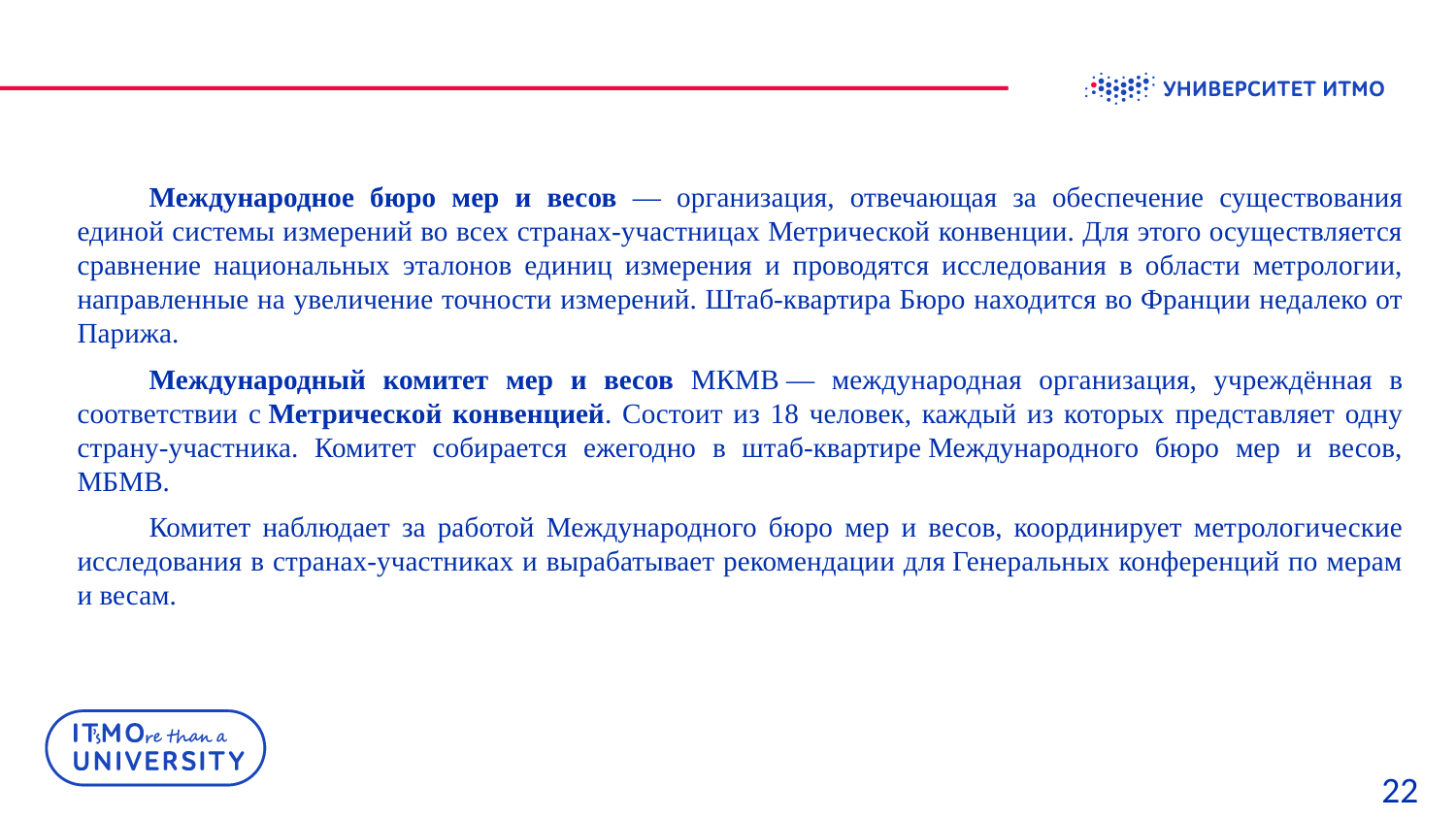

Международное бюро мер и весов — организация, отвечающая за обеспечение существования единой системы измерений во всех странах-участницах Метрической конвенции. Для этого осуществляется сравнение национальных эталонов единиц измерения и проводятся исследования в области метрологии, направленные на увеличение точности измерений. Штаб-квартира Бюро находится во Франции недалеко от Парижа.
Международный комитет мер и весов МКМВ — международная организация, учреждённая в соответствии с Метрической конвенцией. Состоит из 18 человек, каждый из которых представляет одну страну-участника. Комитет собирается ежегодно в штаб-квартире Международного бюро мер и весов, МБМВ.
Комитет наблюдает за работой Международного бюро мер и весов, координирует метрологические исследования в странах-участниках и вырабатывает рекомендации для Генеральных конференций по мерам и весам.

22